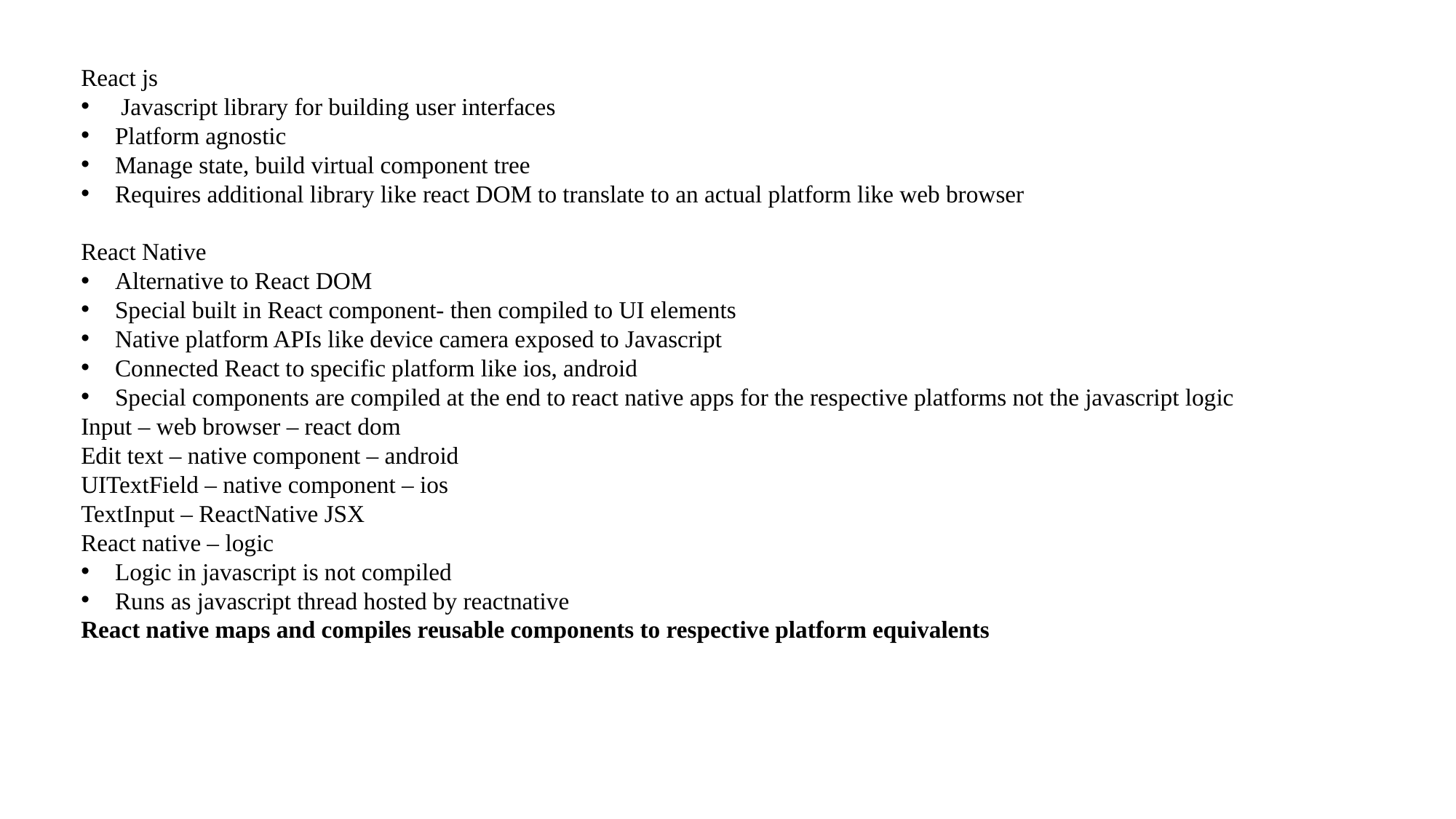

React js
 Javascript library for building user interfaces
Platform agnostic
Manage state, build virtual component tree
Requires additional library like react DOM to translate to an actual platform like web browser

React Native
Alternative to React DOM
Special built in React component- then compiled to UI elements
Native platform APIs like device camera exposed to Javascript
Connected React to specific platform like ios, android
Special components are compiled at the end to react native apps for the respective platforms not the javascript logic
Input – web browser – react dom
Edit text – native component – android
UITextField – native component – ios
TextInput – ReactNative JSX
React native – logic
Logic in javascript is not compiled
Runs as javascript thread hosted by reactnative
React native maps and compiles reusable components to respective platform equivalents